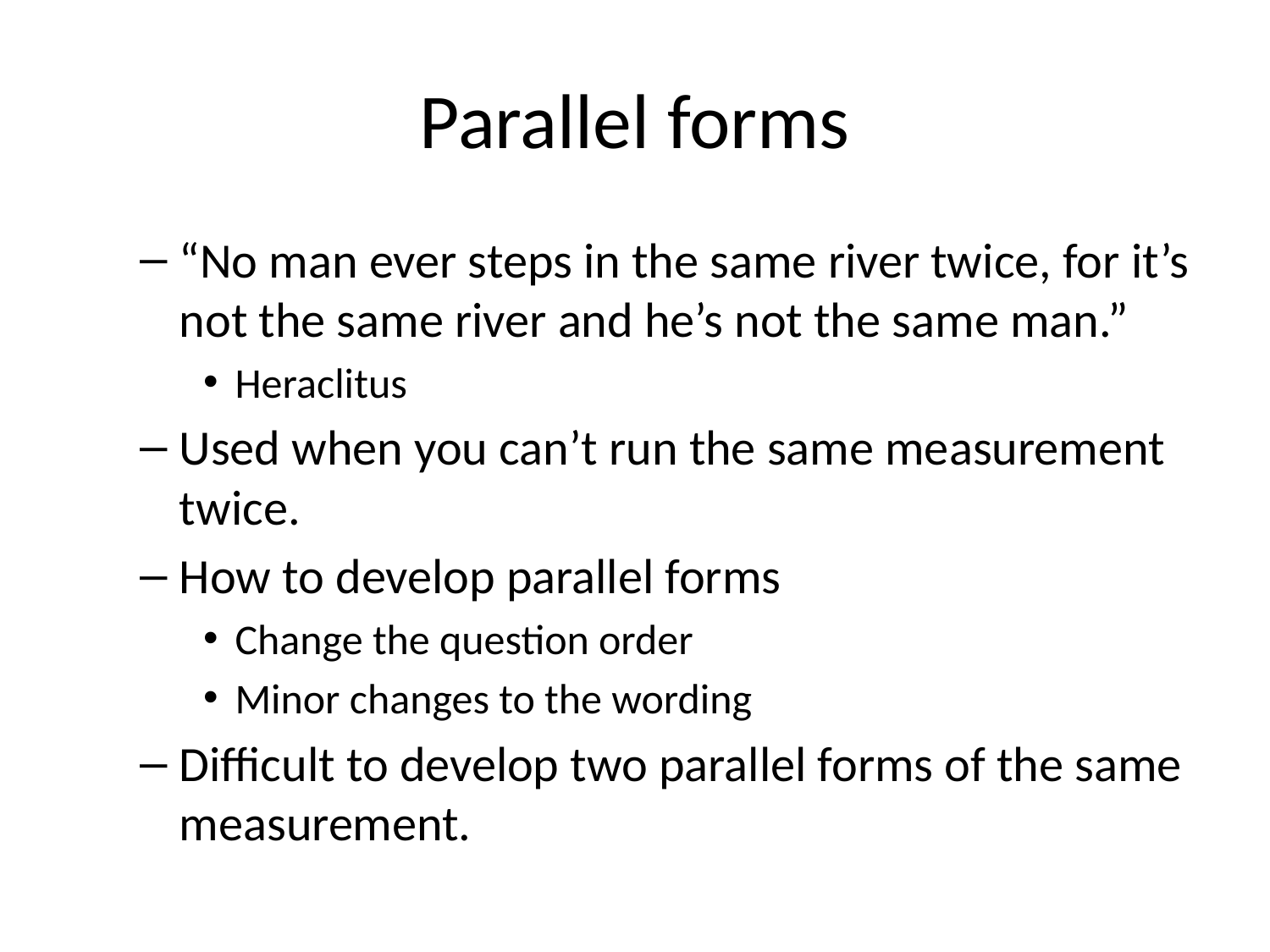

# Parallel forms
“No man ever steps in the same river twice, for it’s not the same river and he’s not the same man.”
Heraclitus
Used when you can’t run the same measurement twice.
How to develop parallel forms
Change the question order
Minor changes to the wording
Difficult to develop two parallel forms of the same measurement.